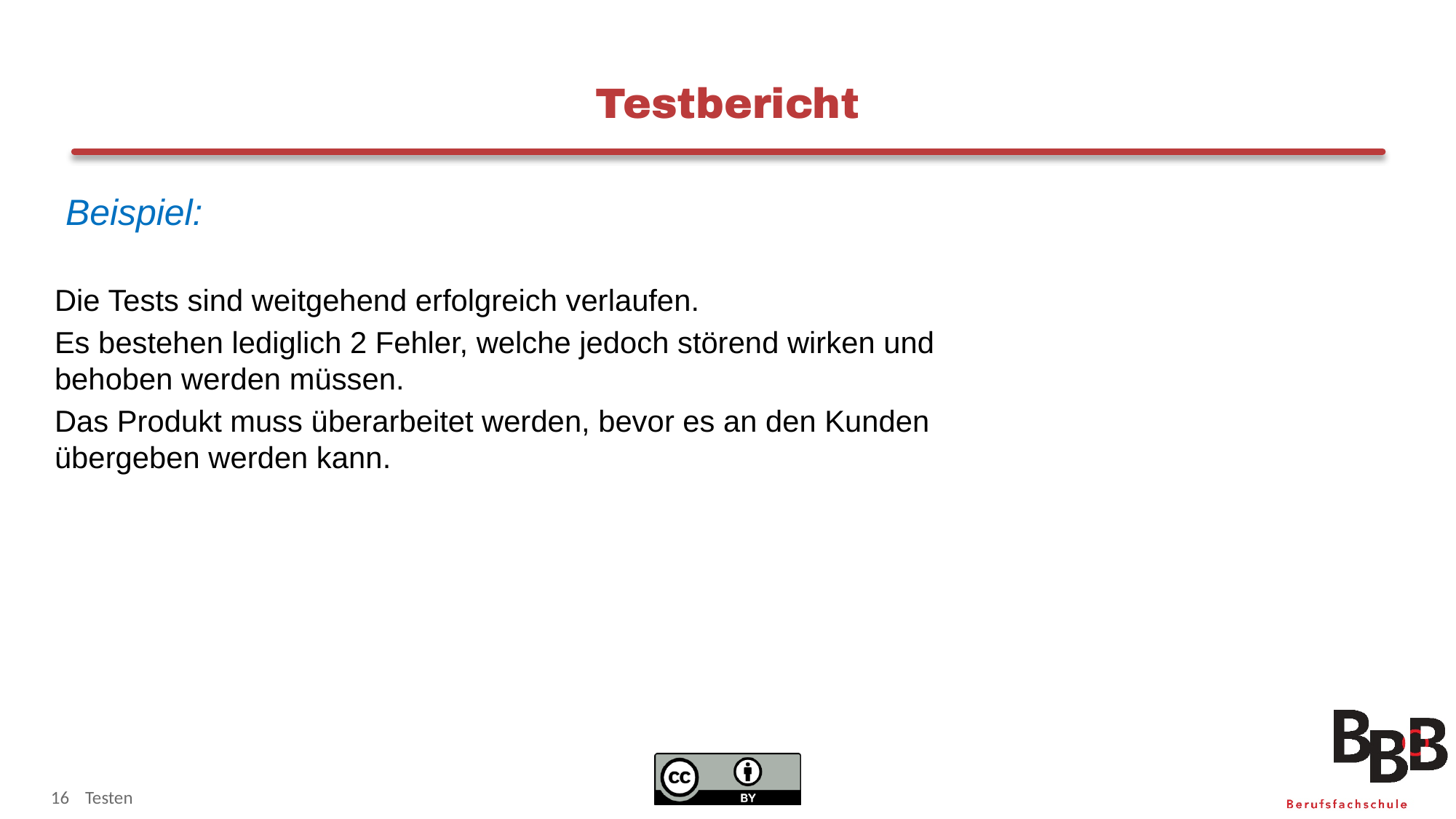

# Testbericht
Beispiel:

Die Tests sind weitgehend erfolgreich verlaufen.
Es bestehen lediglich 2 Fehler, welche jedoch störend wirken und behoben werden müssen.
Das Produkt muss überarbeitet werden, bevor es an den Kunden übergeben werden kann.

16
Testen